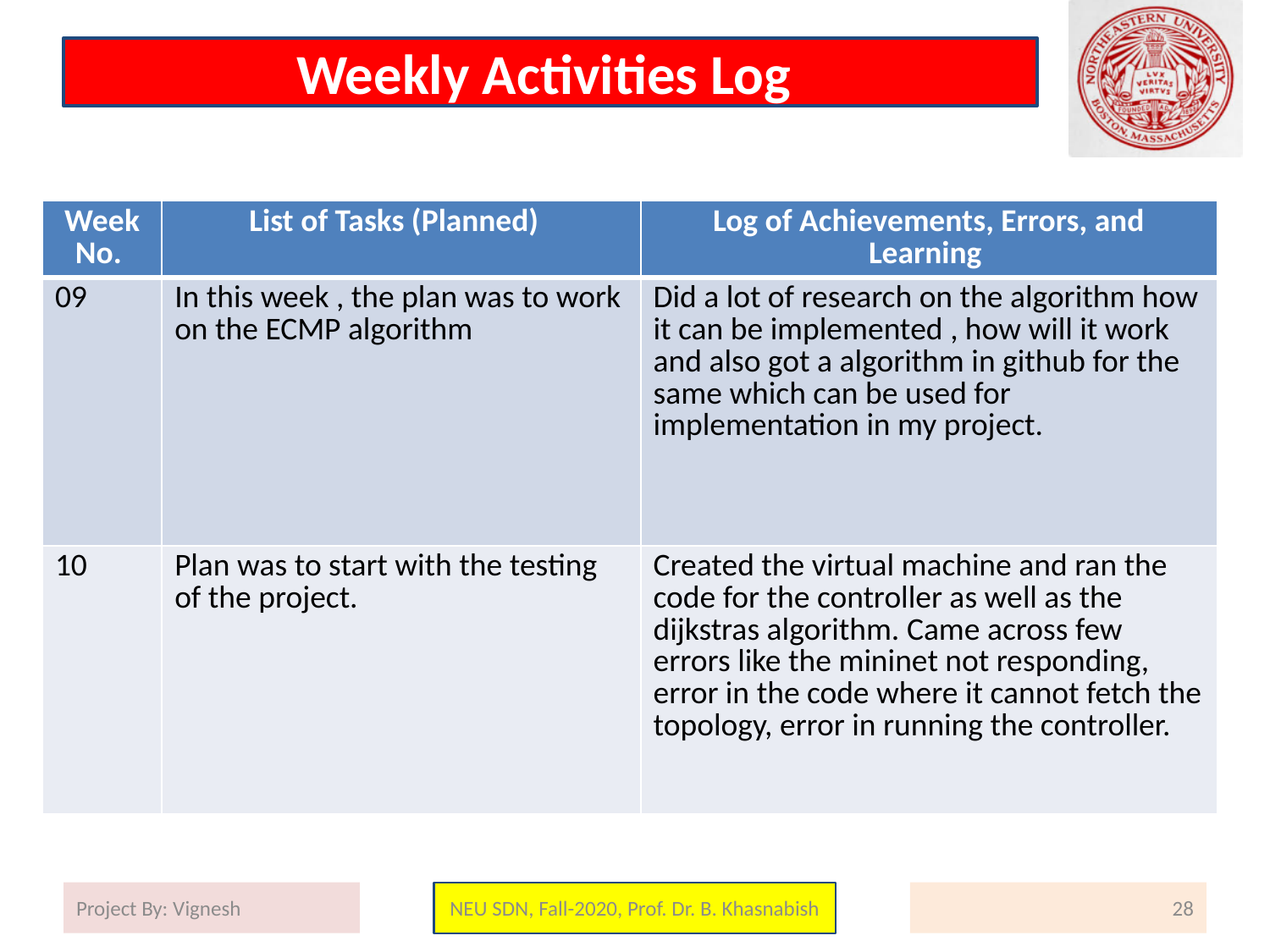

# Weekly Activities Log
| Week No. | List of Tasks (Planned) | Log of Achievements, Errors, and Learning |
| --- | --- | --- |
| 09 | In this week , the plan was to work on the ECMP algorithm | Did a lot of research on the algorithm how it can be implemented , how will it work and also got a algorithm in github for the same which can be used for implementation in my project. |
| 10 | Plan was to start with the testing of the project. | Created the virtual machine and ran the code for the controller as well as the dijkstras algorithm. Came across few errors like the mininet not responding, error in the code where it cannot fetch the topology, error in running the controller. |
Project By: Vignesh
NEU SDN, Fall-2020, Prof. Dr. B. Khasnabish
28